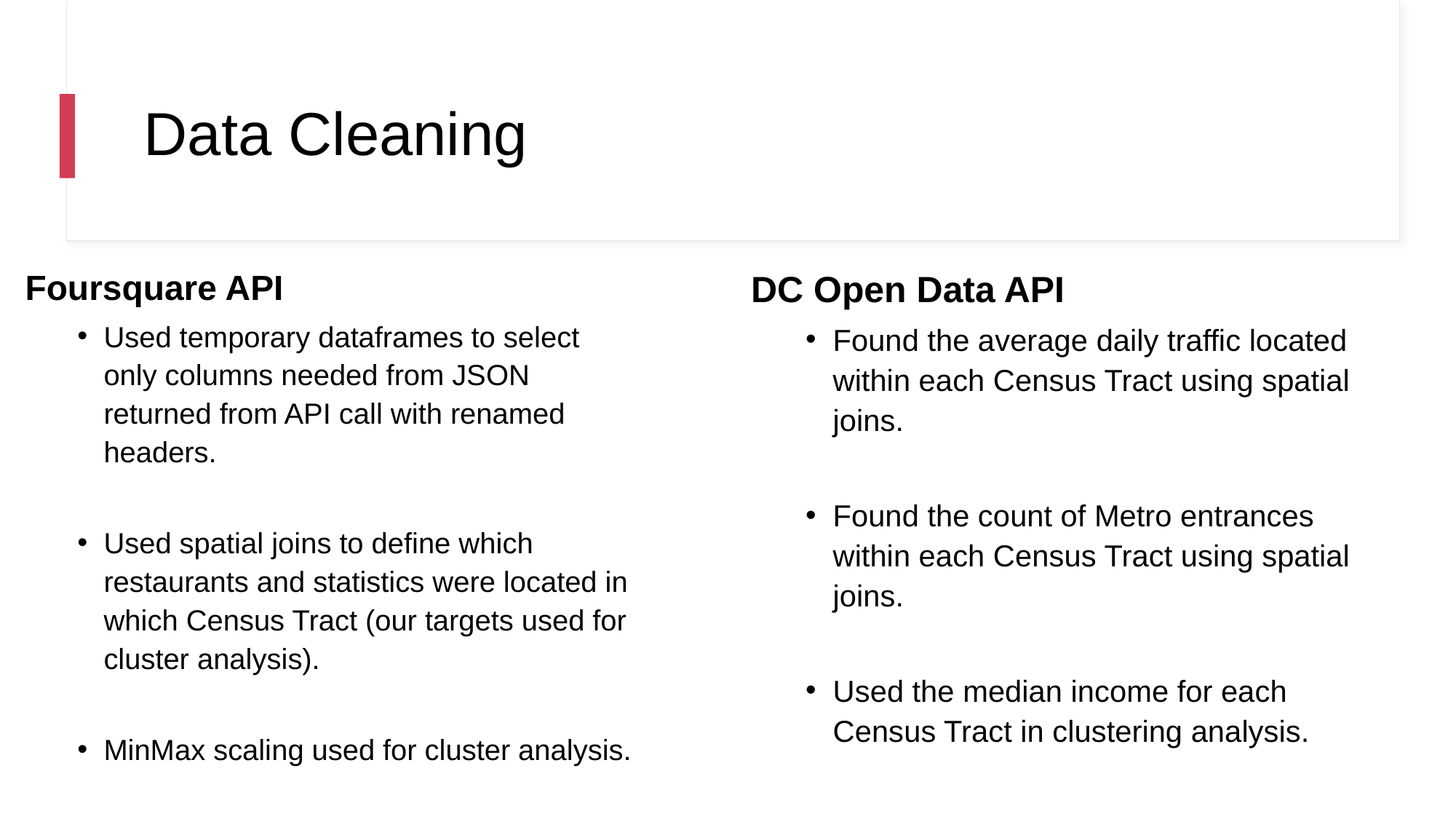

# Data Cleaning
Foursquare API
Used temporary dataframes to select only columns needed from JSON returned from API call with renamed headers.

Used spatial joins to define which restaurants and statistics were located in which Census Tract (our targets used for cluster analysis).

MinMax scaling used for cluster analysis.
DC Open Data API
Found the average daily traffic located within each Census Tract using spatial joins.

Found the count of Metro entrances within each Census Tract using spatial joins.

Used the median income for each Census Tract in clustering analysis.